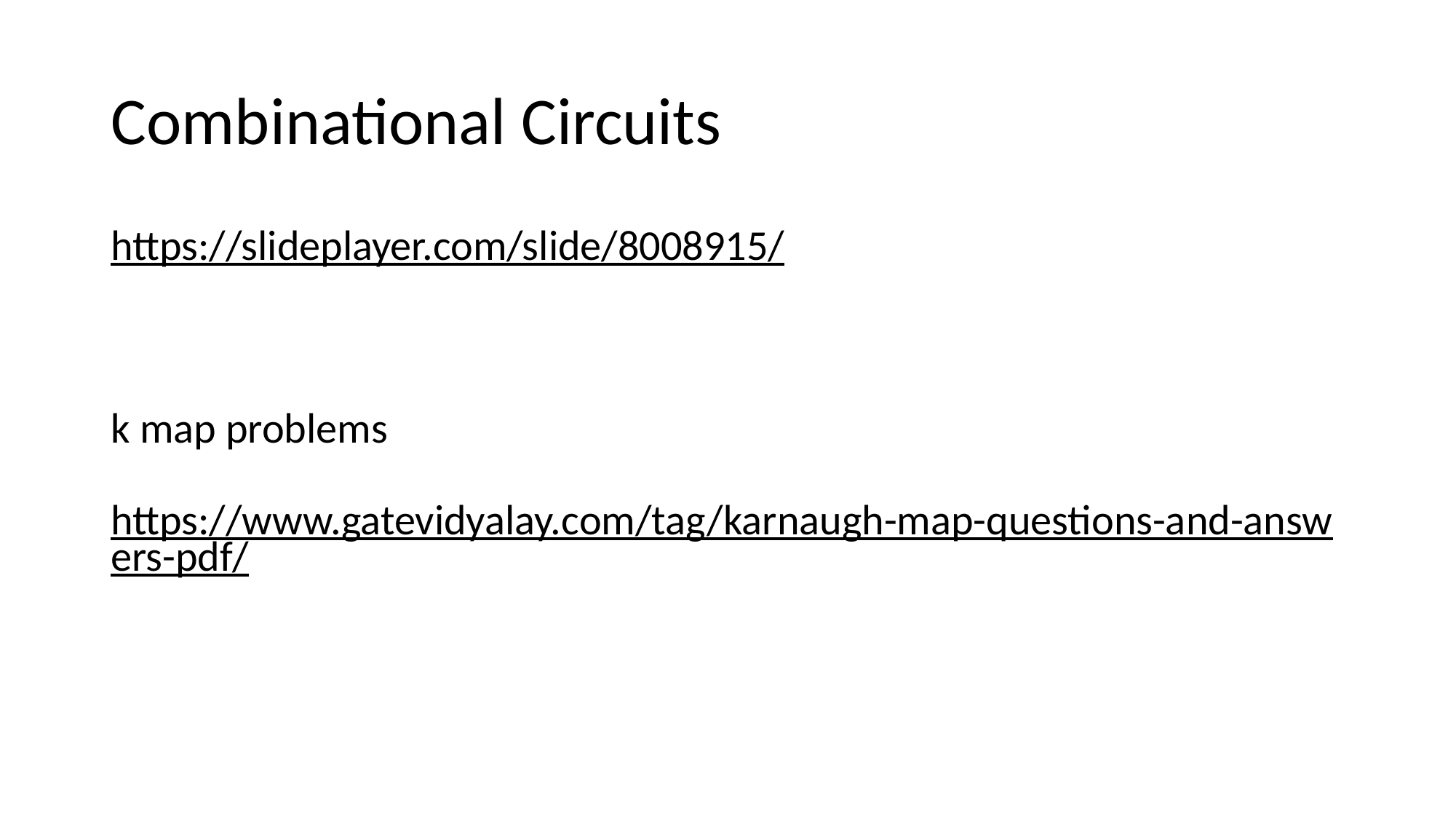

# Combinational Circuits
https://slideplayer.com/slide/8008915/

k map problems

https://www.gatevidyalay.com/tag/karnaugh-map-questions-and-answers-pdf/